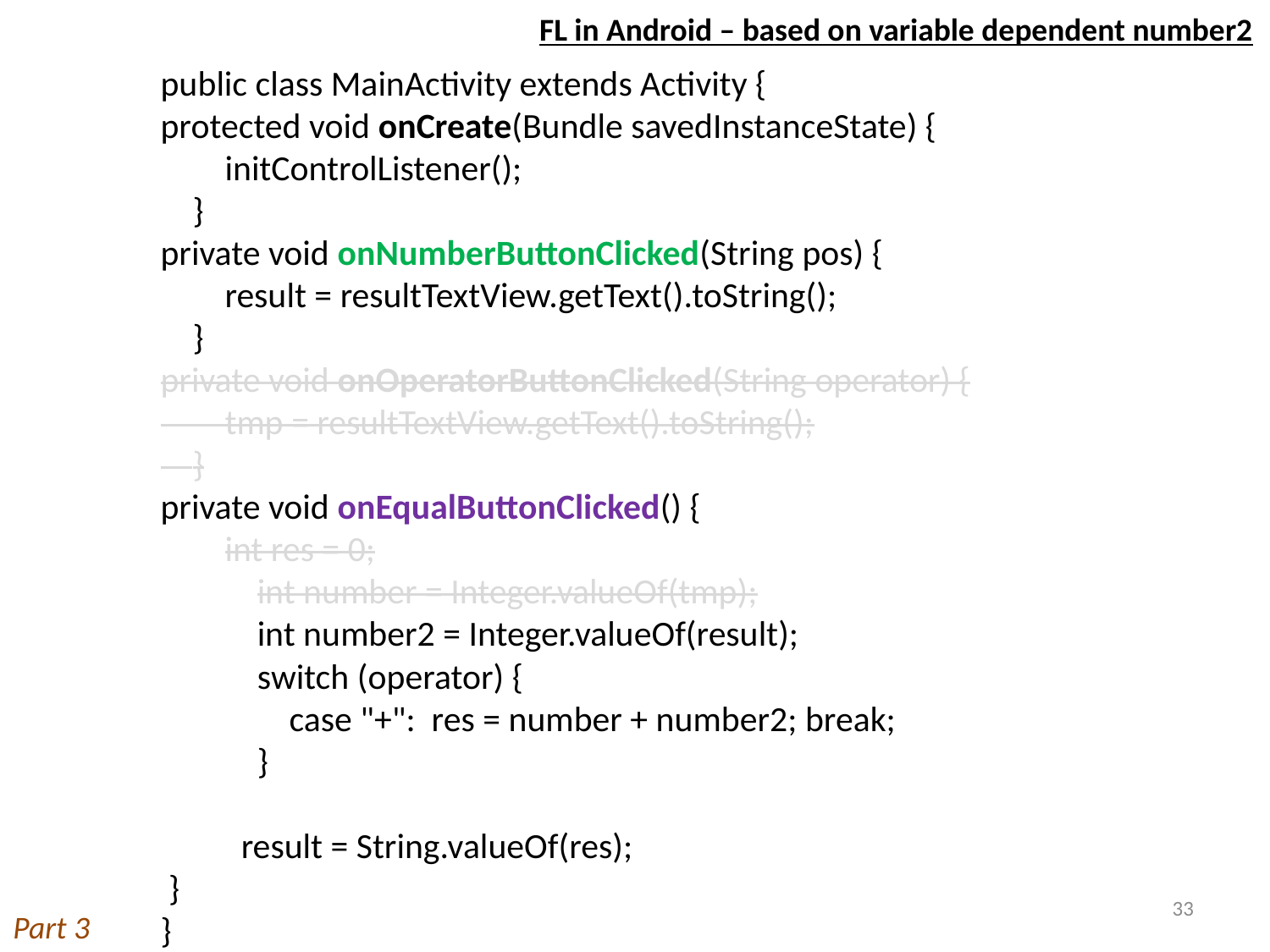

FL in Android – based on variable dependent number2
public class MainActivity extends Activity {
protected void onCreate(Bundle savedInstanceState) {
        initControlListener();
    }
private void onNumberButtonClicked(String pos) {
        result = resultTextView.getText().toString();
    }
private void onOperatorButtonClicked(String operator) {
        tmp = resultTextView.getText().toString();
    }
private void onEqualButtonClicked() {
        int res = 0;
            int number = Integer.valueOf(tmp);
            int number2 = Integer.valueOf(result);
            switch (operator) {
                case "+":  res = number + number2; break;
            }

          result = String.valueOf(res);
 }
}
33
Part 3